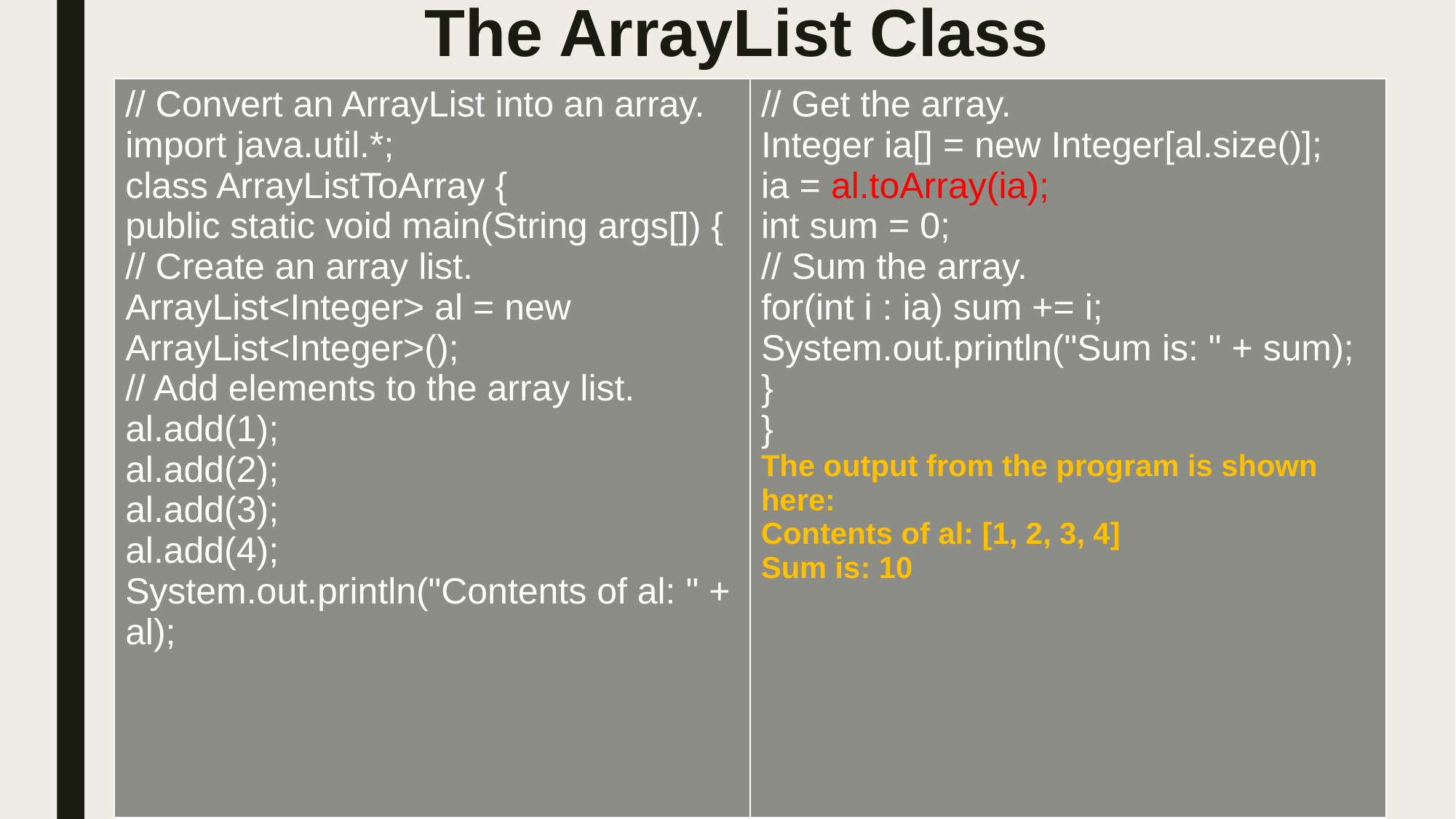

# The ArrayList Class
| // Convert an ArrayList into an array. import java.util.\*; class ArrayListToArray { public static void main(String args[]) { // Create an array list. ArrayList<Integer> al = new ArrayList<Integer>(); // Add elements to the array list. al.add(1); al.add(2); al.add(3); al.add(4); System.out.println("Contents of al: " + al); | // Get the array. Integer ia[] = new Integer[al.size()]; ia = al.toArray(ia); int sum = 0; // Sum the array. for(int i : ia) sum += i; System.out.println("Sum is: " + sum); } } The output from the program is shown here: Contents of al: [1, 2, 3, 4] Sum is: 10 |
| --- | --- |